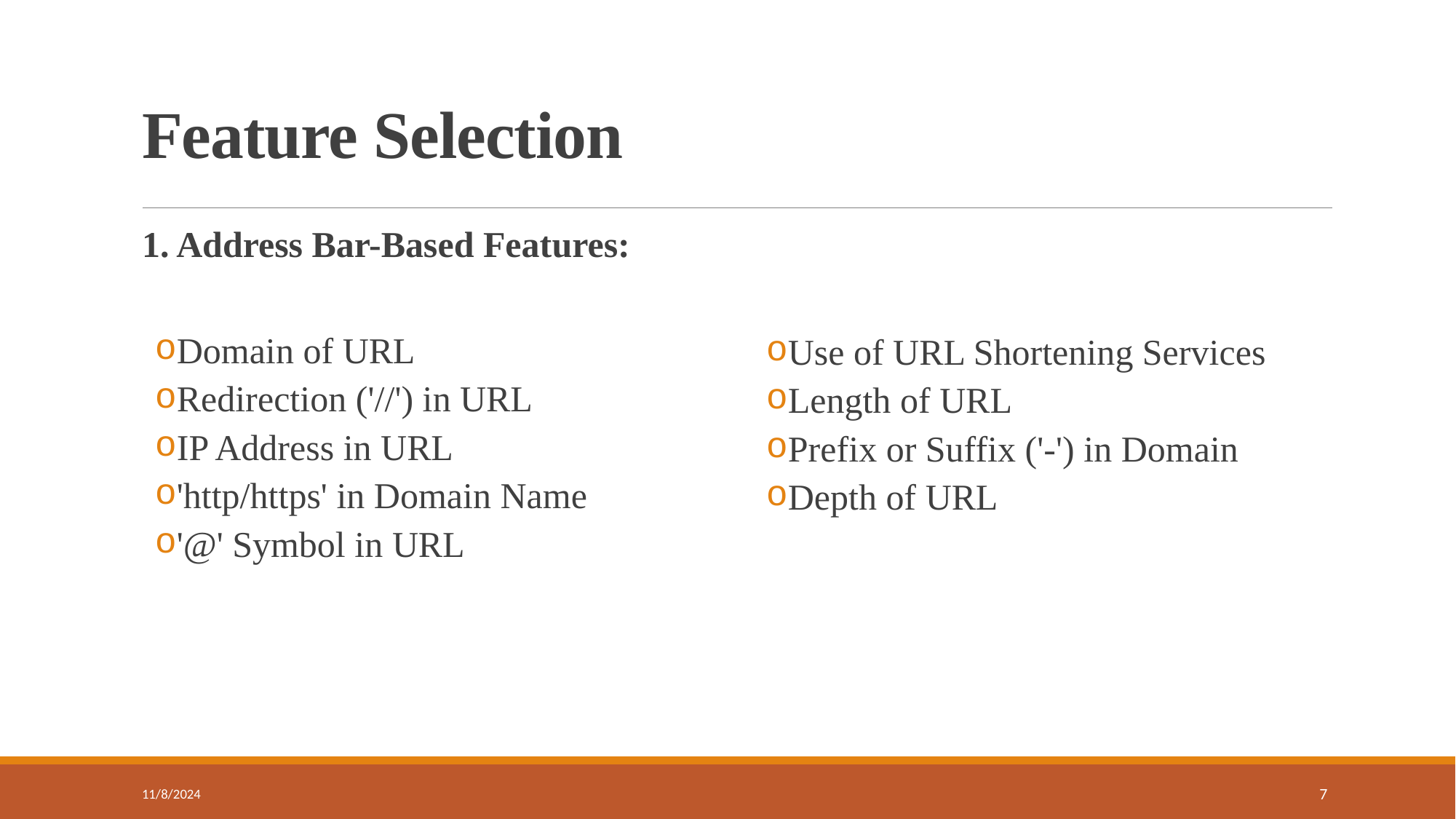

# Feature Selection
1. Address Bar-Based Features:

Domain of URL
Redirection ('//') in URL
IP Address in URL
'http/https' in Domain Name
'@' Symbol in URL

Use of URL Shortening Services
Length of URL
Prefix or Suffix ('-') in Domain
Depth of URL

11/8/2024
7